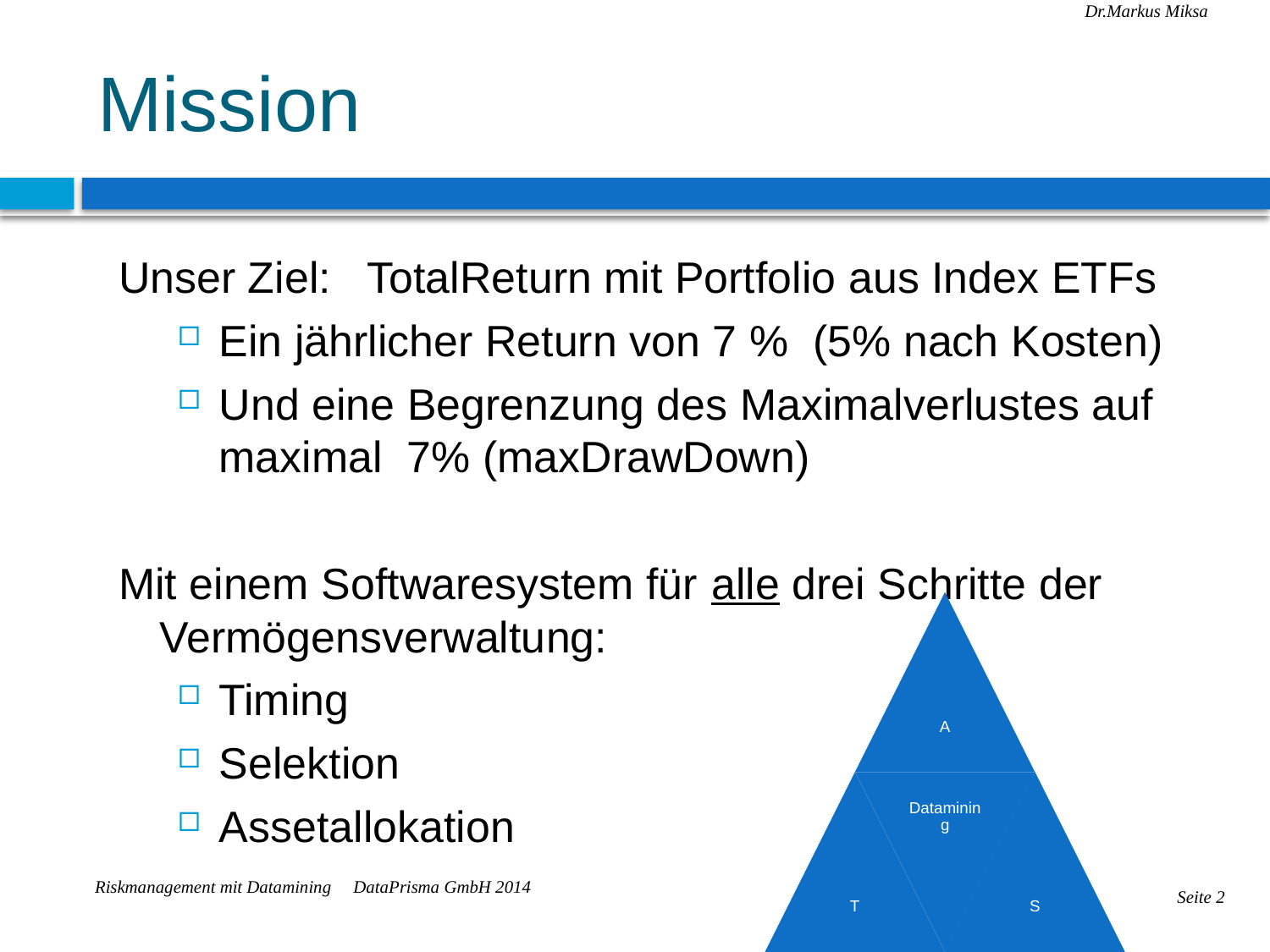

# Mission

Unser Ziel:   TotalReturn mit Portfolio aus Index ETFs
Ein jährlicher Return von 7 %  (5% nach Kosten)
Und eine Begrenzung des Maximalverlustes auf maximal  7% (maxDrawDown)

Mit einem Softwaresystem für alle drei Schritte der Vermögensverwaltung:
Timing
Selektion
Assetallokation

A
T
Datamining
S